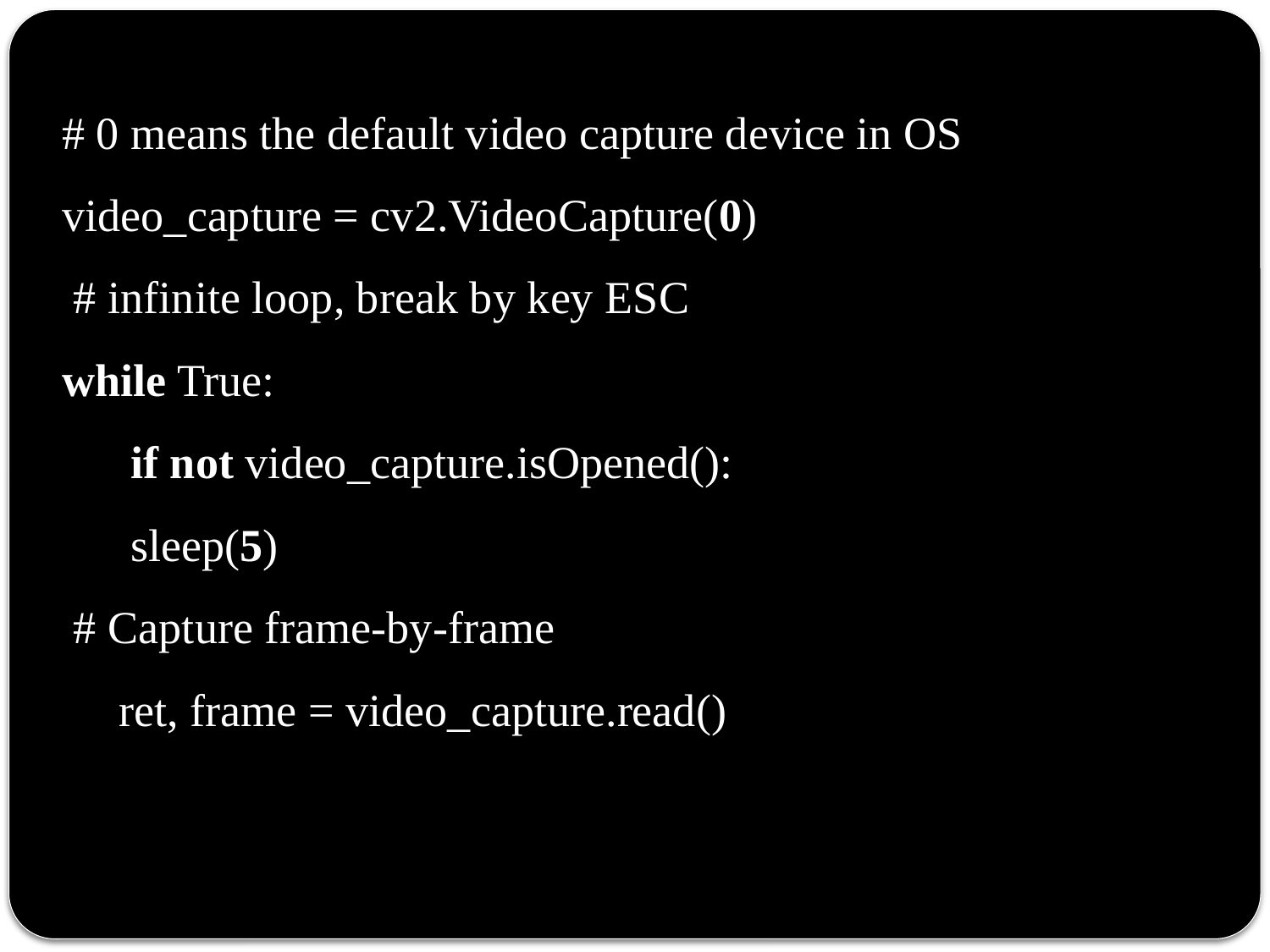

# 0 means the default video capture device in OS video_capture = cv2.VideoCapture(0)
 # infinite loop, break by key ESC
while True:
      if not video_capture.isOpened():
      sleep(5)
 # Capture frame-by-frame
     ret, frame = video_capture.read()